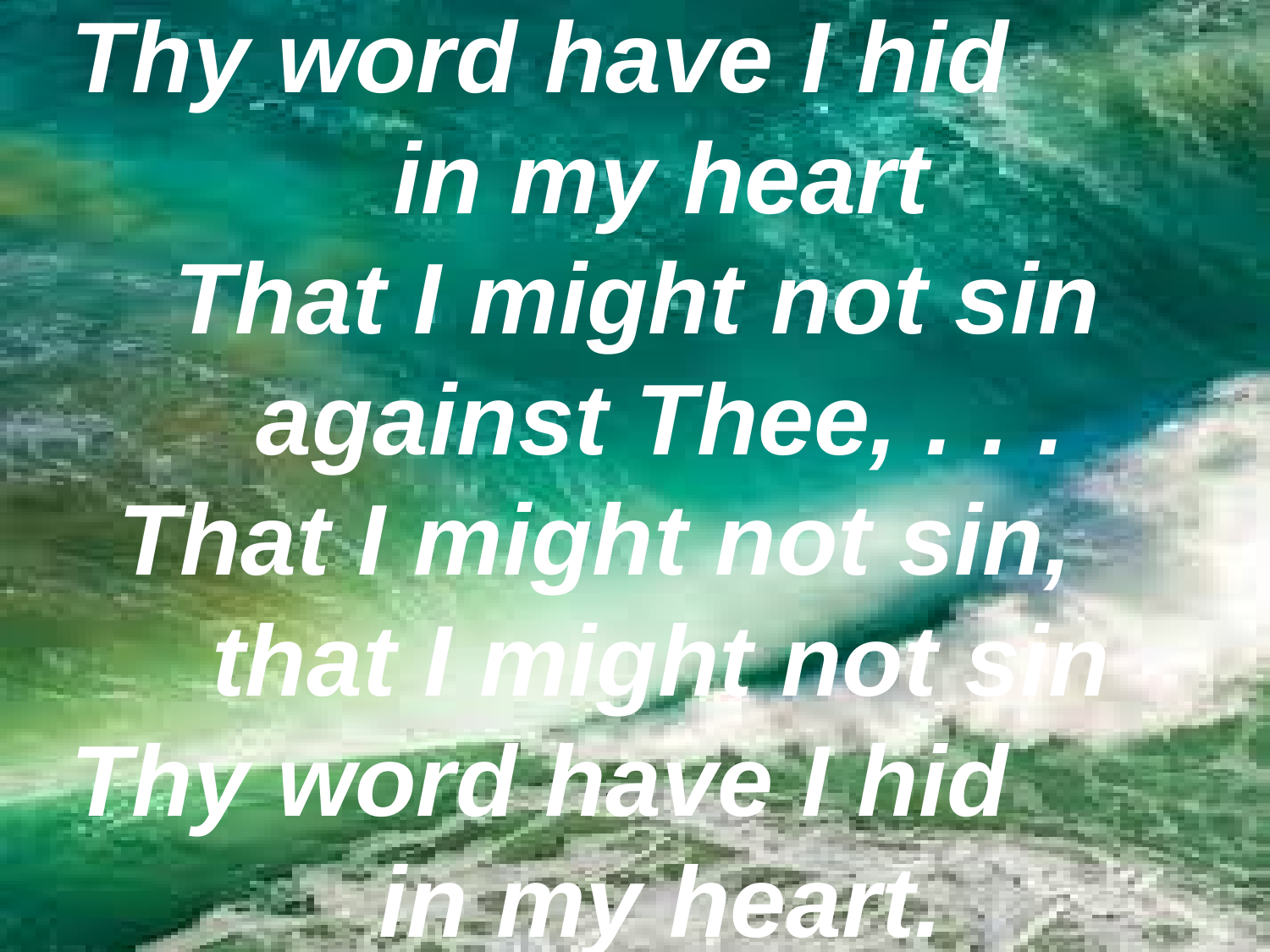

Thy word have I hid        in my heart
That I might not sin against Thee, . . .
That I might not sin,    that I might not sin
Thy word have I hid        in my heart.